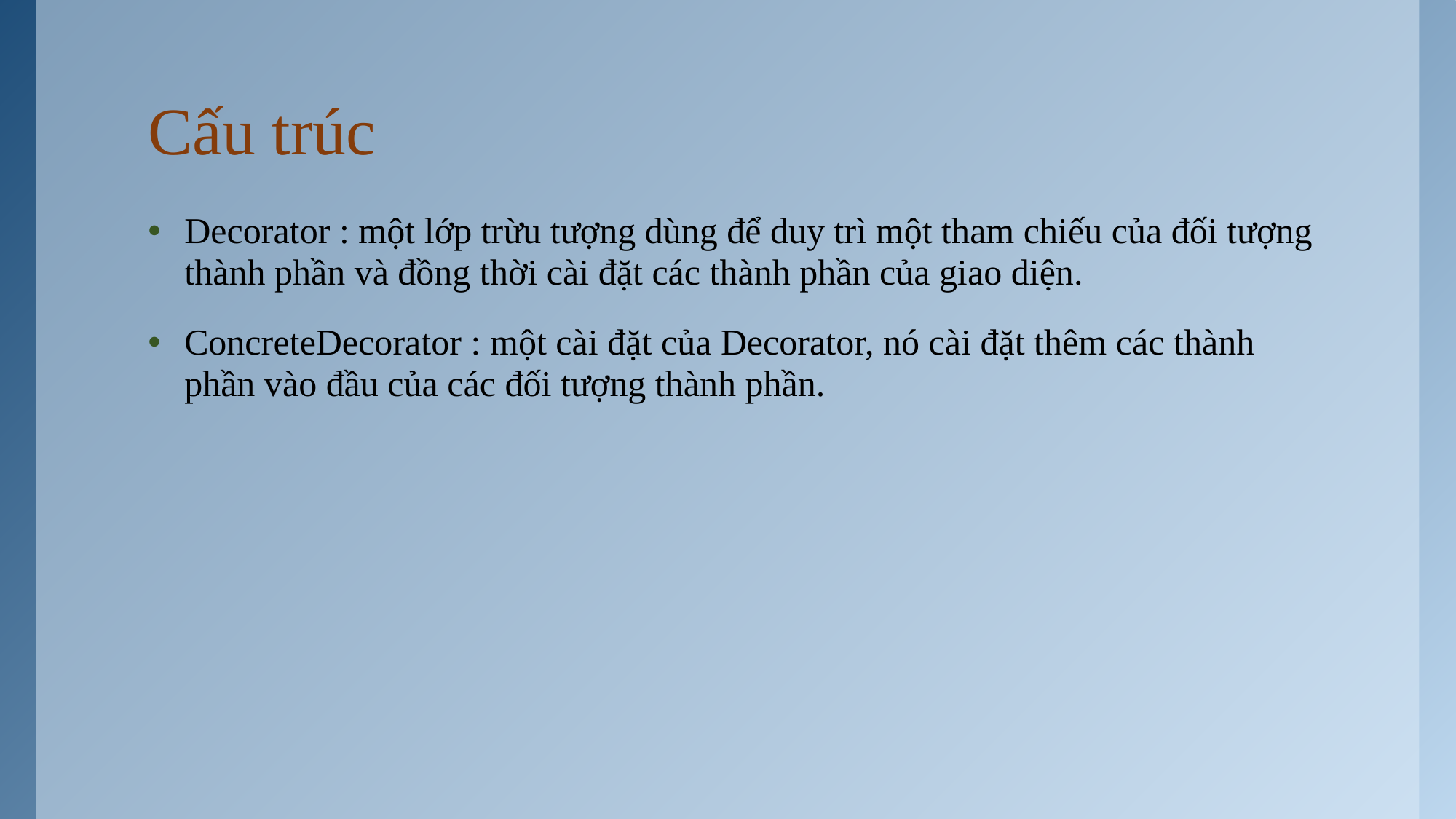

# Cấu trúc
Decorator : một lớp trừu tượng dùng để duy trì một tham chiếu của đối tượng thành phần và đồng thời cài đặt các thành phần của giao diện.
ConcreteDecorator : một cài đặt của Decorator, nó cài đặt thêm các thành phần vào đầu của các đối tượng thành phần.